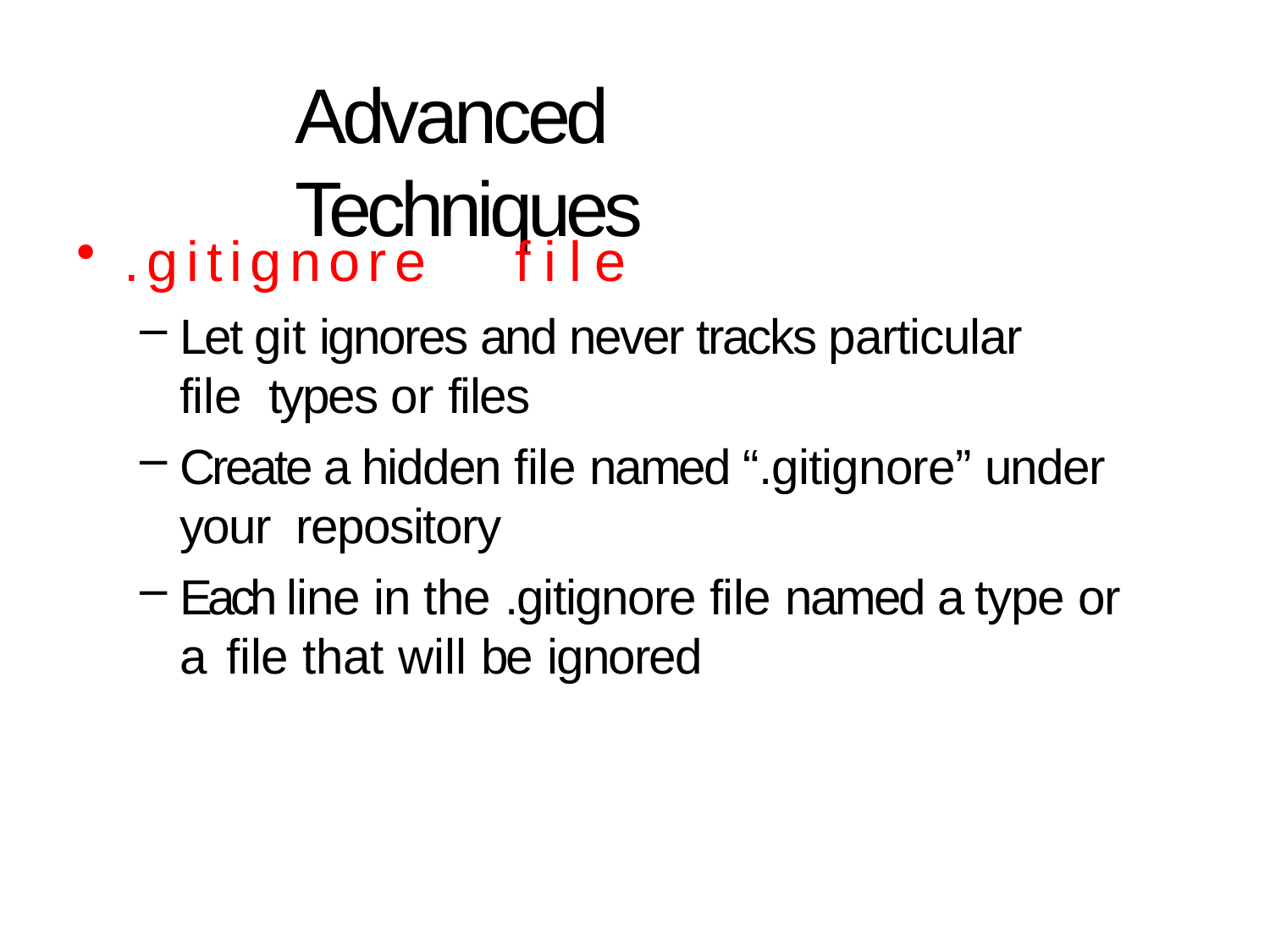

# Advanced Techniques
.gitignore	file
Let git ignores and never tracks particular file  types or files
Create a hidden file named “.gitignore” under your  repository
Each line in the .gitignore file named a type or a  file that will be ignored